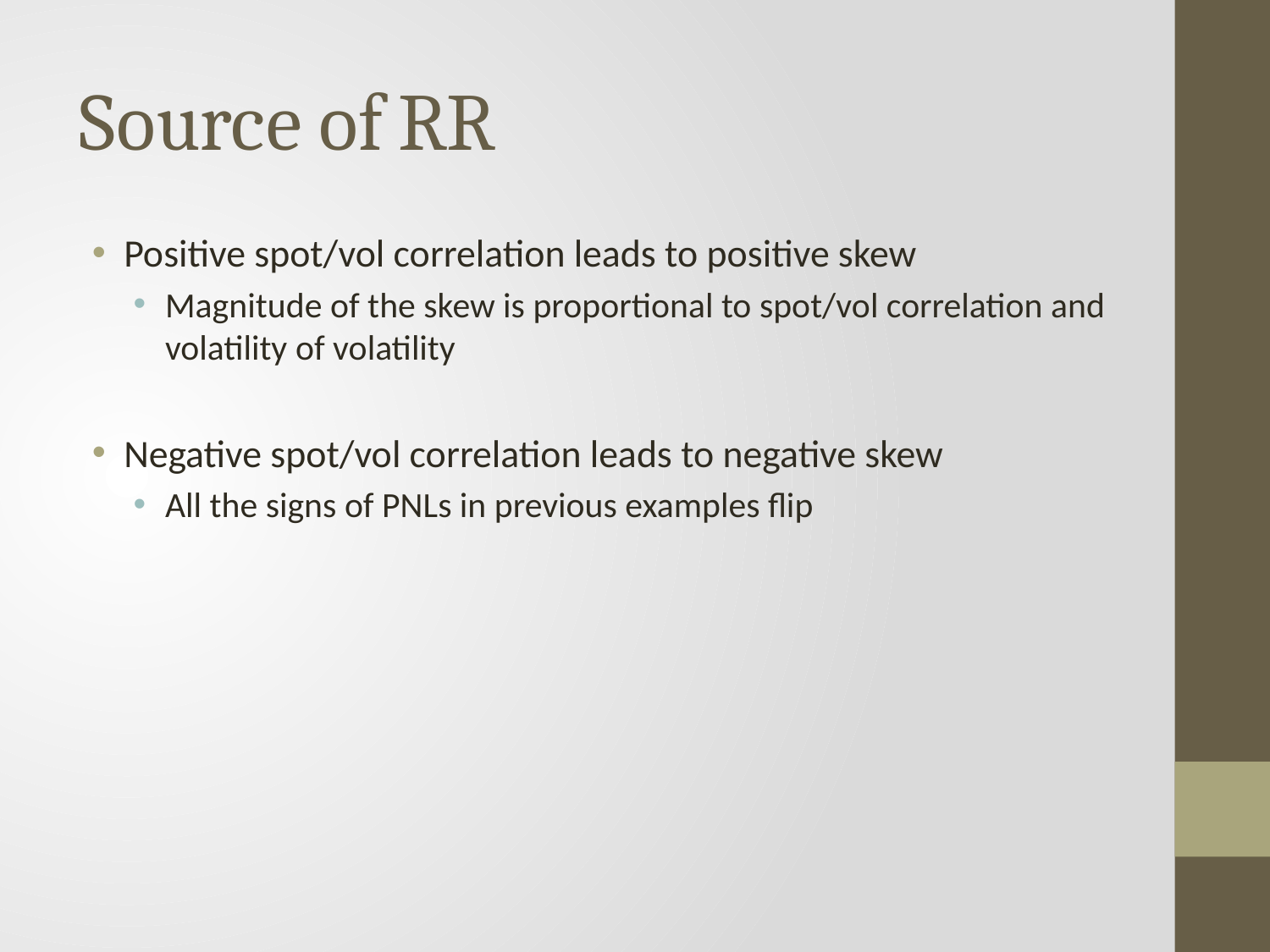

# Source of RR
Positive spot/vol correlation leads to positive skew
Magnitude of the skew is proportional to spot/vol correlation and volatility of volatility

Negative spot/vol correlation leads to negative skew
All the signs of PNLs in previous examples flip